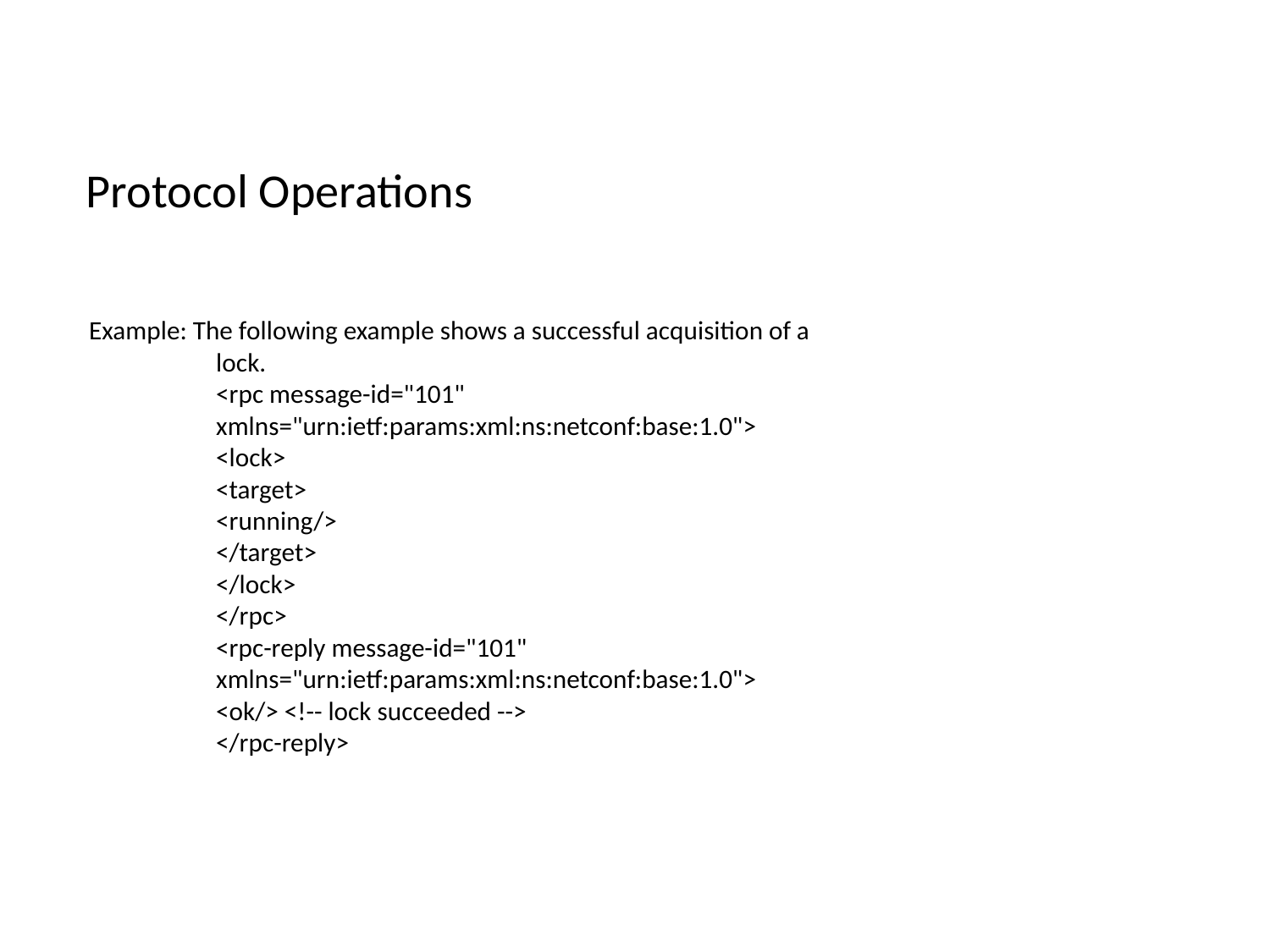

Protocol Operations
Example: The following example shows a successful acquisition of a
lock.
<rpc message-id="101"
xmlns="urn:ietf:params:xml:ns:netconf:base:1.0">
<lock>
<target>
<running/>
</target>
</lock>
</rpc>
<rpc-reply message-id="101"
xmlns="urn:ietf:params:xml:ns:netconf:base:1.0">
<ok/> <!-- lock succeeded -->
</rpc-reply>